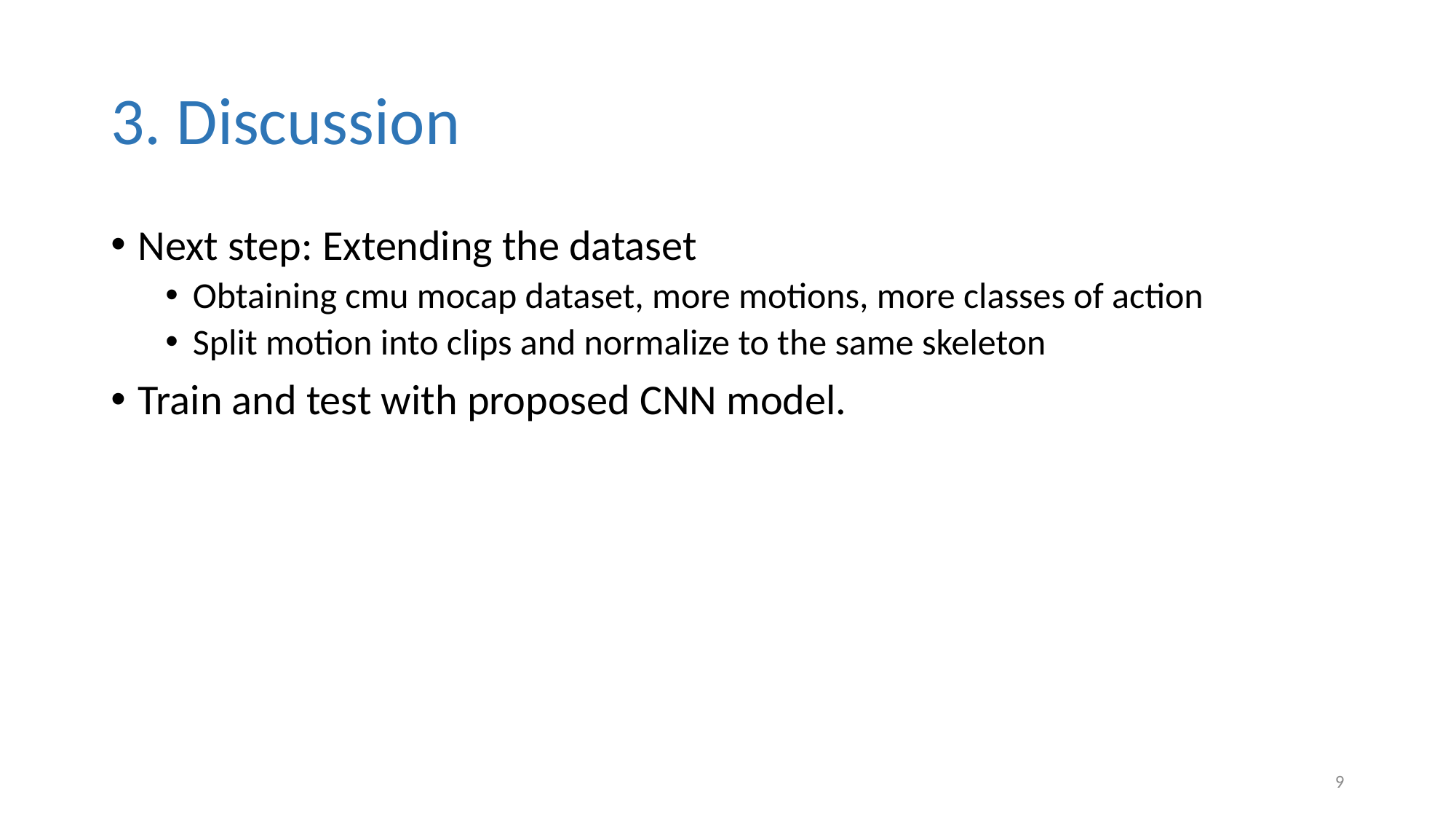

# 3. Discussion
Next step: Extending the dataset
Obtaining cmu mocap dataset, more motions, more classes of action
Split motion into clips and normalize to the same skeleton
Train and test with proposed CNN model.
9